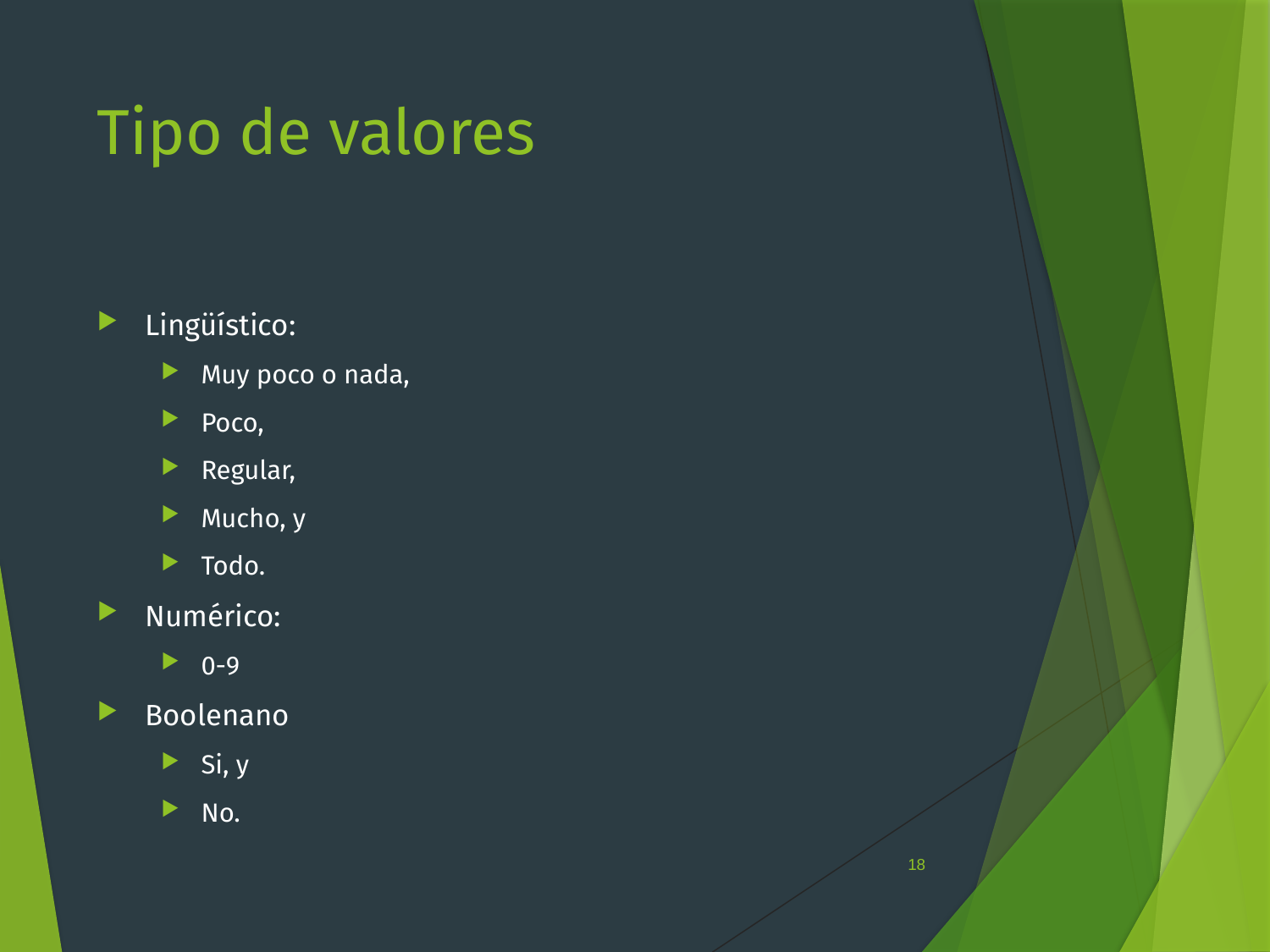

# Tipo de valores
Lingüístico:
Muy poco o nada,
Poco,
Regular,
Mucho, y
Todo.
Numérico:
0-9
Boolenano
Si, y
No.
18